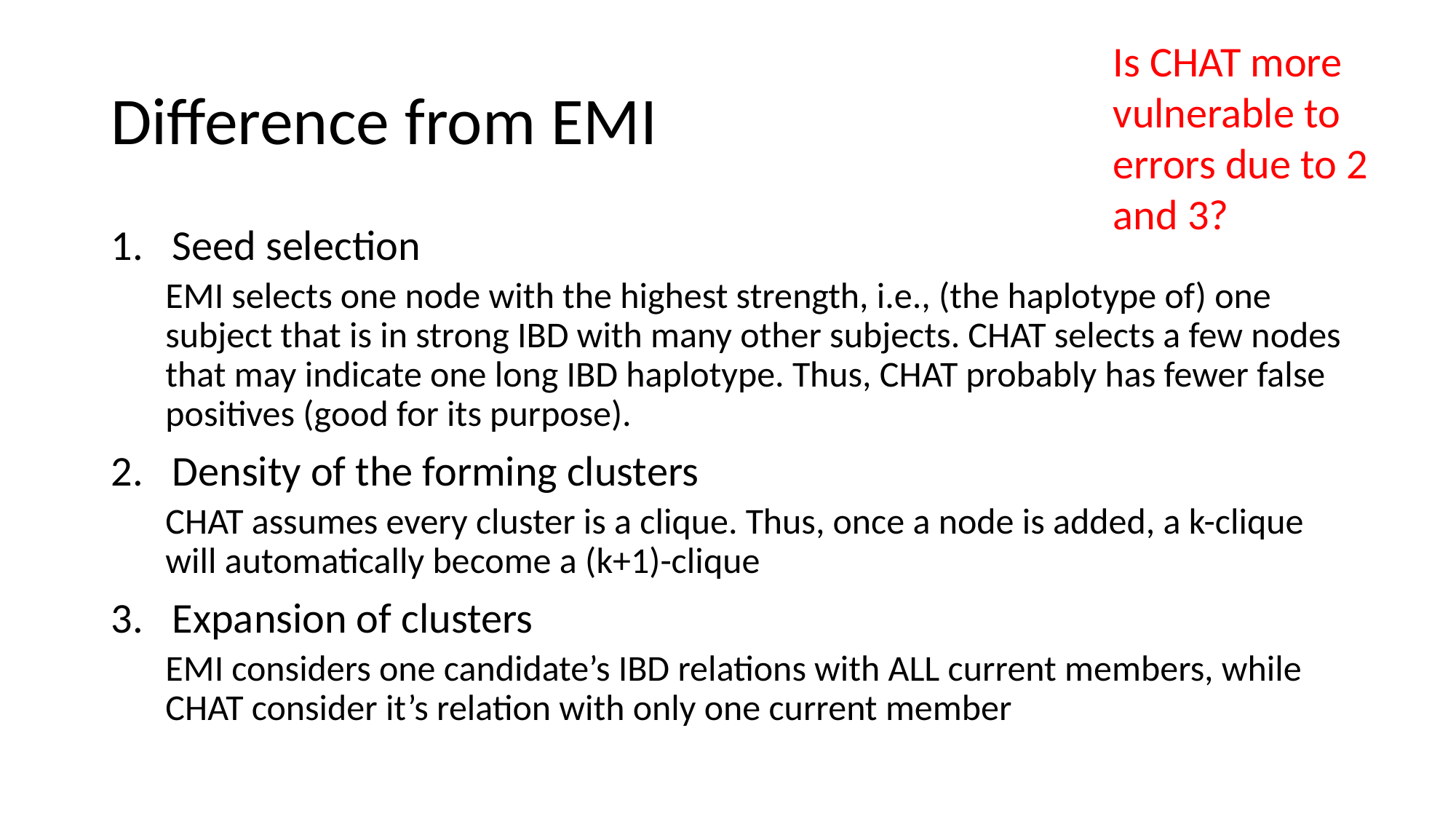

Is CHAT more vulnerable to errors due to 2 and 3?
# Difference from EMI
Seed selection
EMI selects one node with the highest strength, i.e., (the haplotype of) one subject that is in strong IBD with many other subjects. CHAT selects a few nodes that may indicate one long IBD haplotype. Thus, CHAT probably has fewer false positives (good for its purpose).
Density of the forming clusters
CHAT assumes every cluster is a clique. Thus, once a node is added, a k-clique will automatically become a (k+1)-clique
Expansion of clusters
EMI considers one candidate’s IBD relations with ALL current members, while CHAT consider it’s relation with only one current member